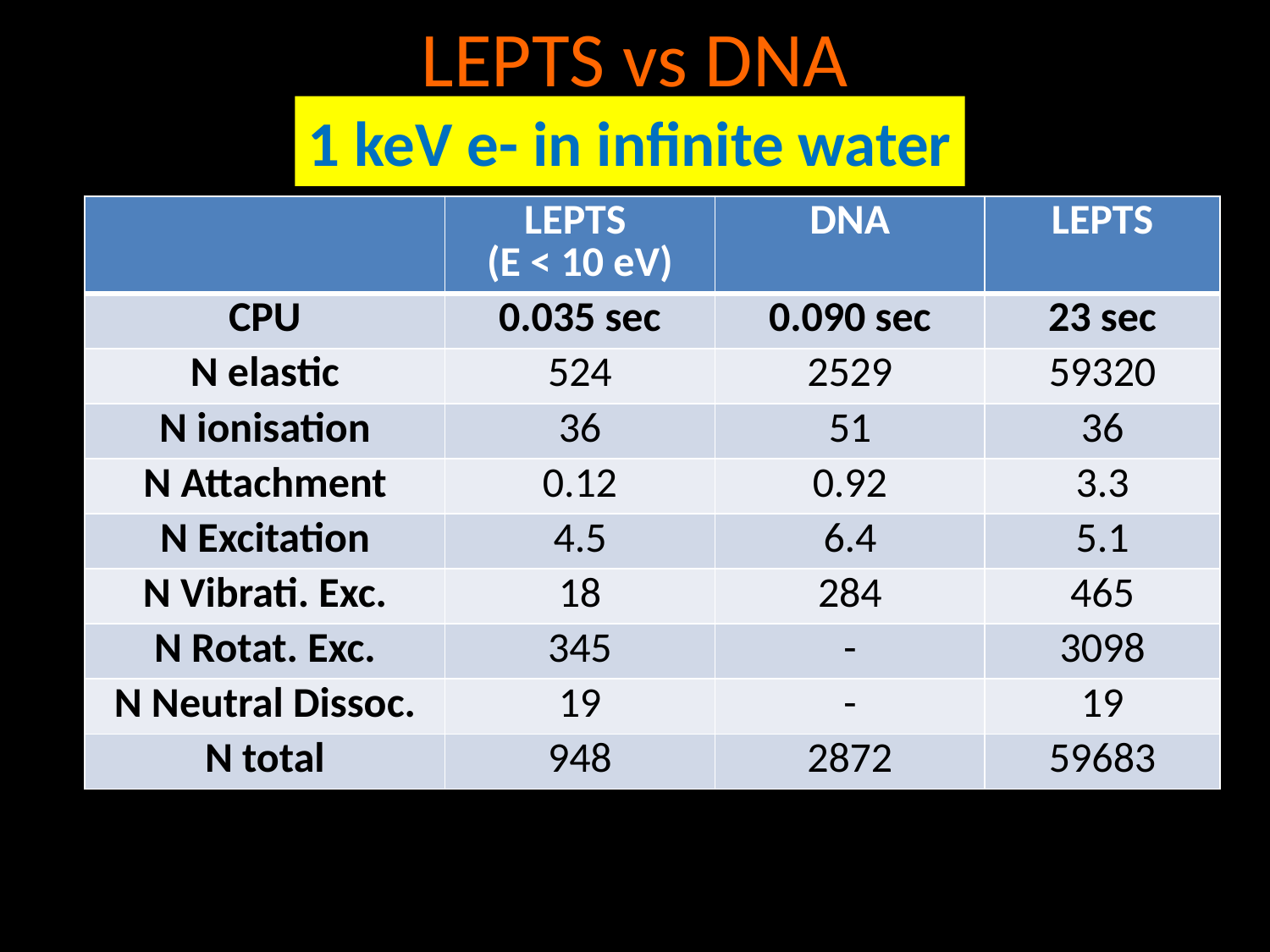

# LEPTS vs DNA
1 keV e- in infinite water
|  | LEPTS (E < 10 eV) | DNA | LEPTS |
| --- | --- | --- | --- |
| CPU | 0.035 sec | 0.090 sec | 23 sec |
| N elastic | 524 | 2529 | 59320 |
| N ionisation | 36 | 51 | 36 |
| N Attachment | 0.12 | 0.92 | 3.3 |
| N Excitation | 4.5 | 6.4 | 5.1 |
| N Vibrati. Exc. | 18 | 284 | 465 |
| N Rotat. Exc. | 345 | - | 3098 |
| N Neutral Dissoc. | 19 | - | 19 |
| N total | 948 | 2872 | 59683 |